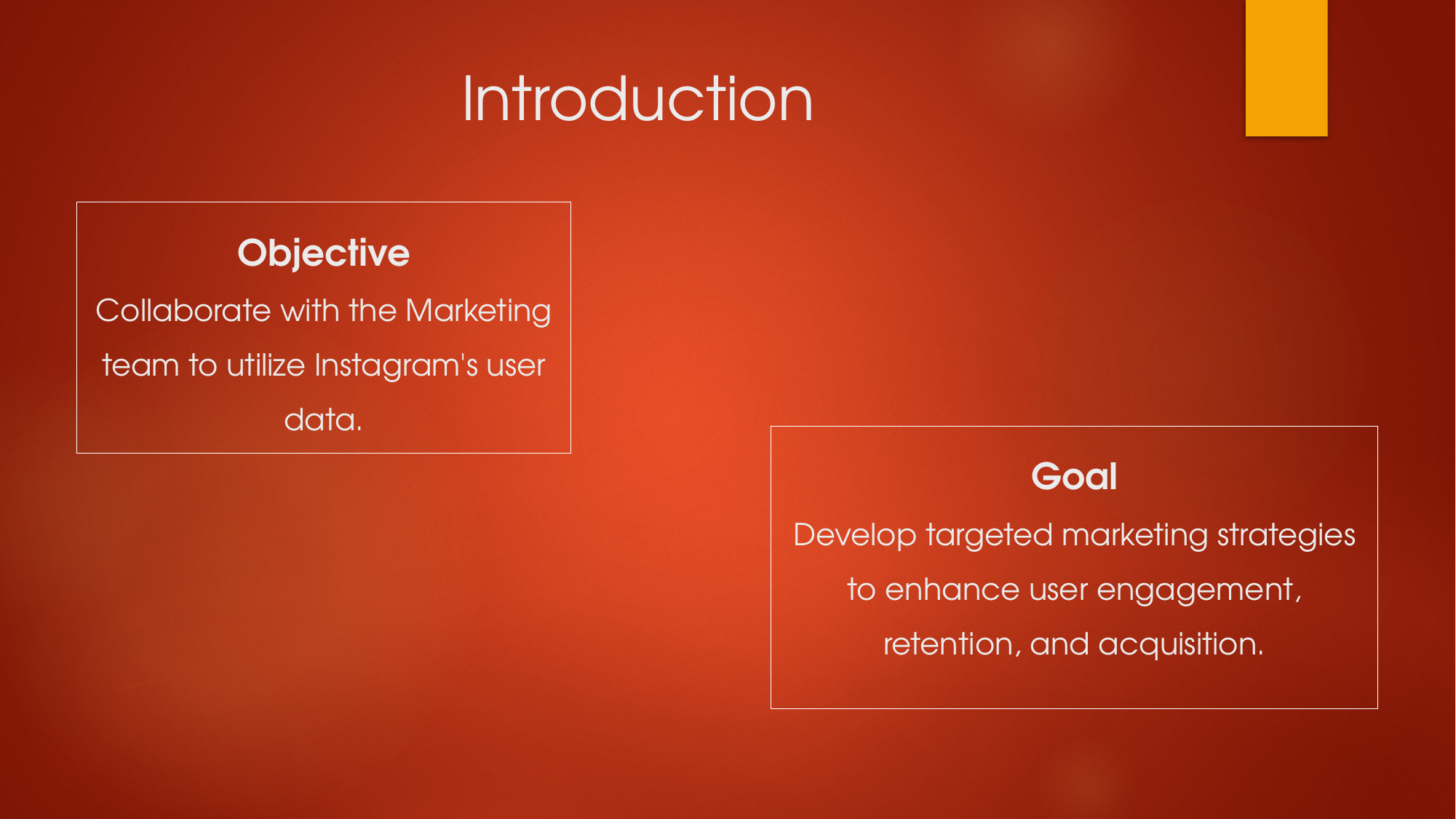

# Introduction
Objective
Collaborate with the Marketing team to utilize Instagram's user data.

Goal
Develop targeted marketing strategies to enhance user engagement, retention, and acquisition.